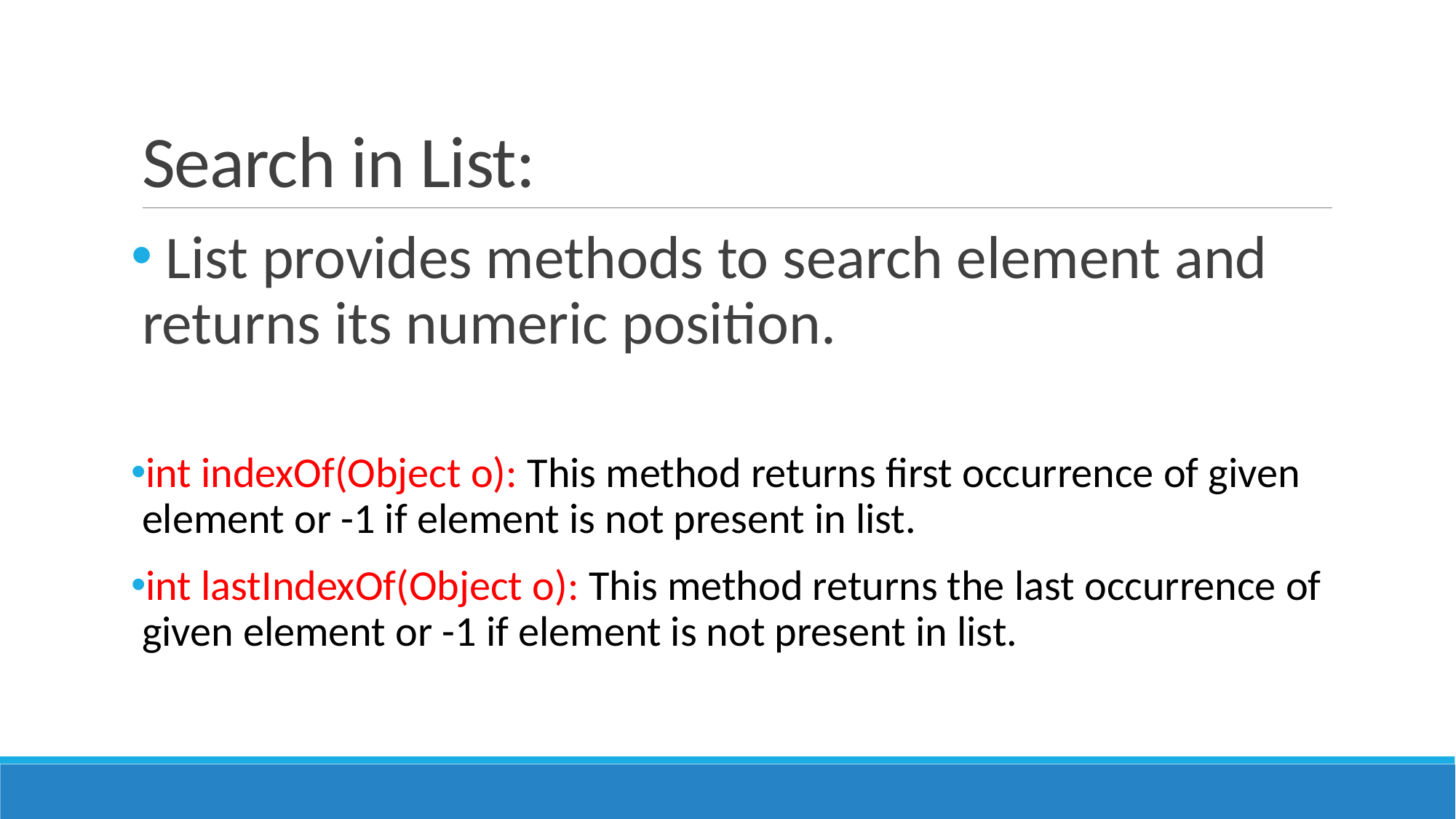

# Search in List:
 List provides methods to search element and returns its numeric position.
int indexOf(Object o): This method returns first occurrence of given element or -1 if element is not present in list.
int lastIndexOf(Object o): This method returns the last occurrence of given element or -1 if element is not present in list.